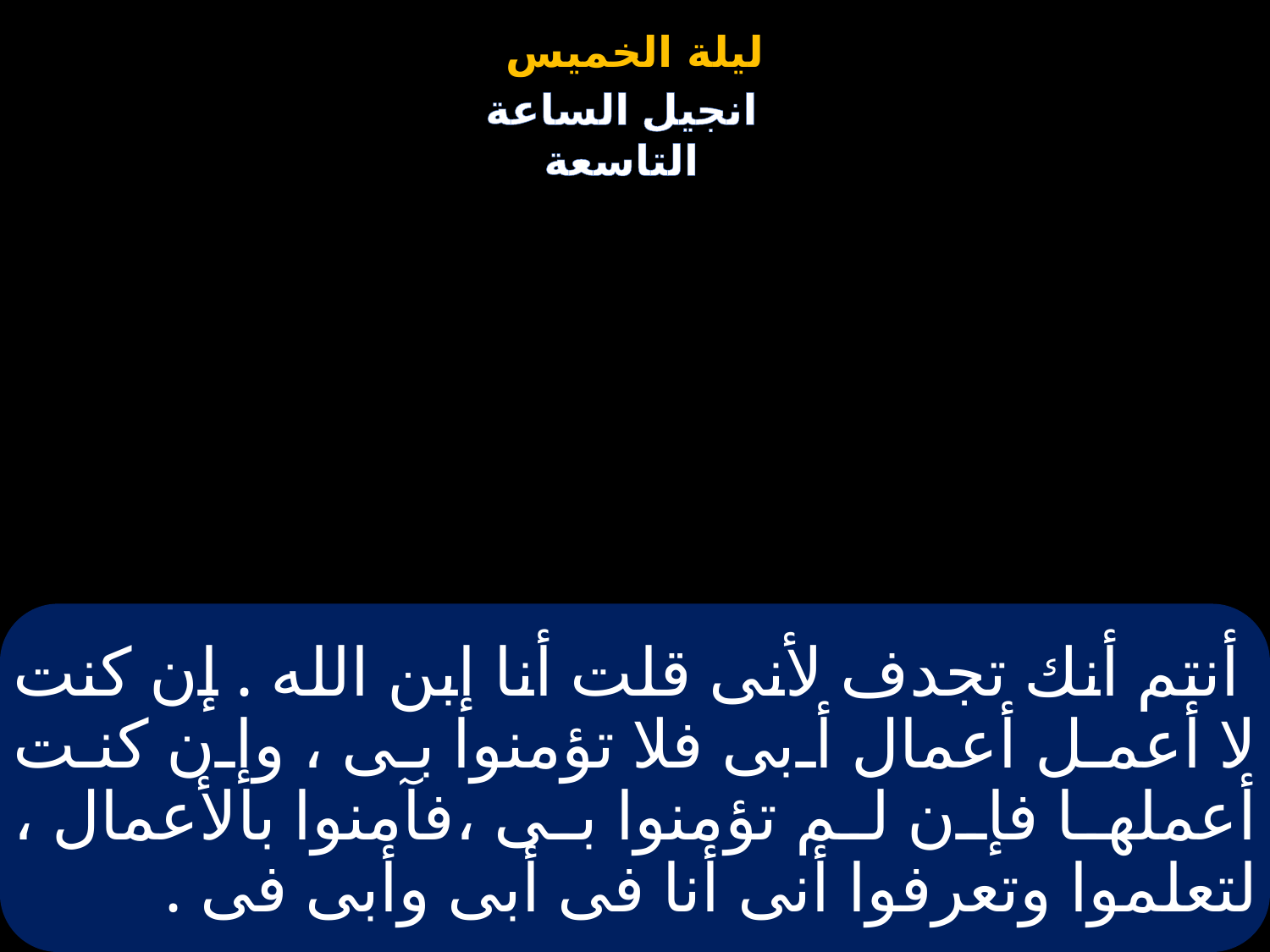

# أنتم أنك تجدف لأنى قلت أنا إبن الله . إن كنت لا أعمل أعمال أبى فلا تؤمنوا بى ، وإن كنت أعملها فإن لم تؤمنوا بى ،فآمنوا بالأعمال ، لتعلموا وتعرفوا أنى أنا فى أبى وأبى فى .